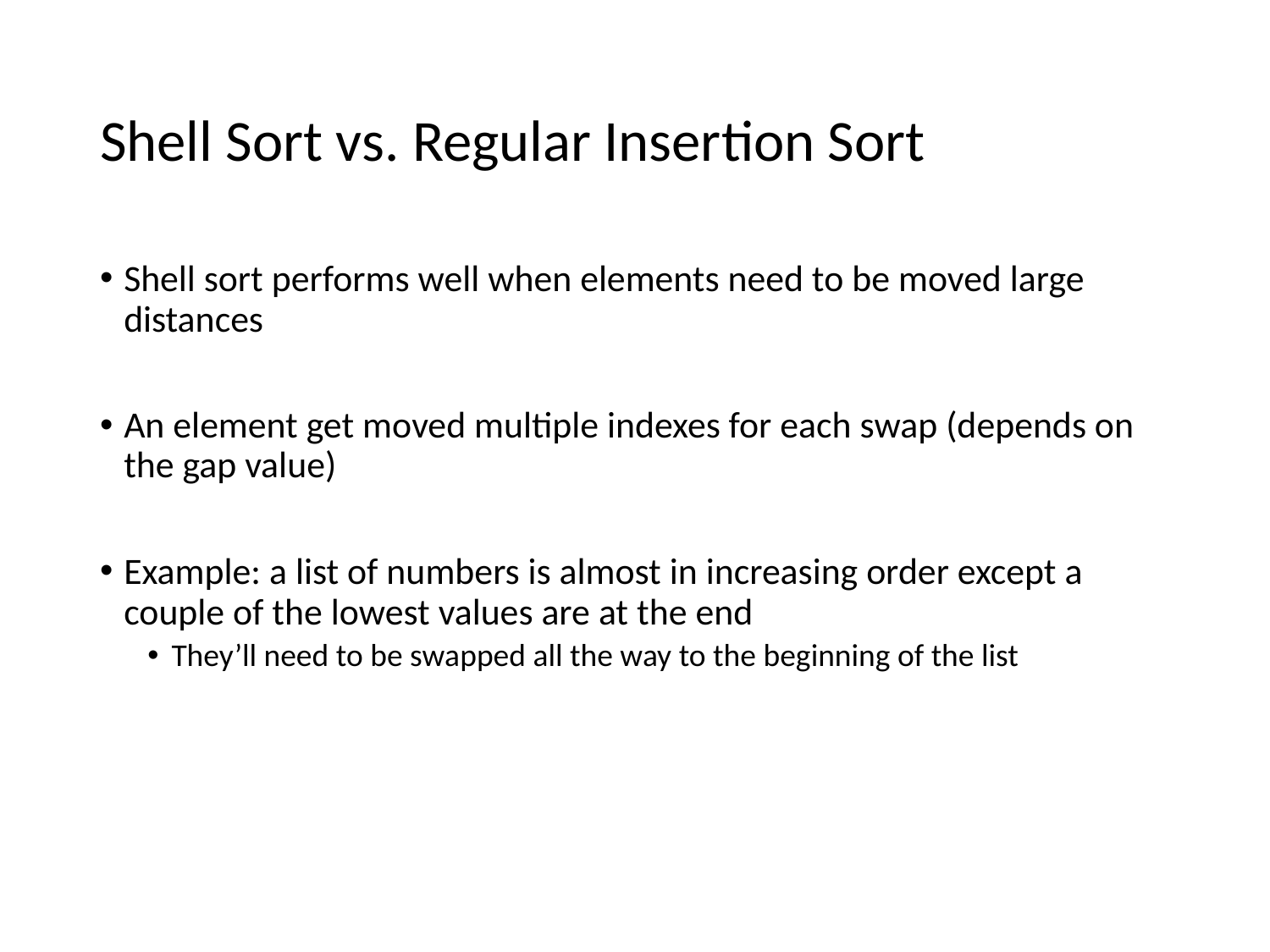

# Shell Sort vs. Regular Insertion Sort
Shell sort performs well when elements need to be moved large distances

An element get moved multiple indexes for each swap (depends on the gap value)

Example: a list of numbers is almost in increasing order except a couple of the lowest values are at the end
They’ll need to be swapped all the way to the beginning of the list